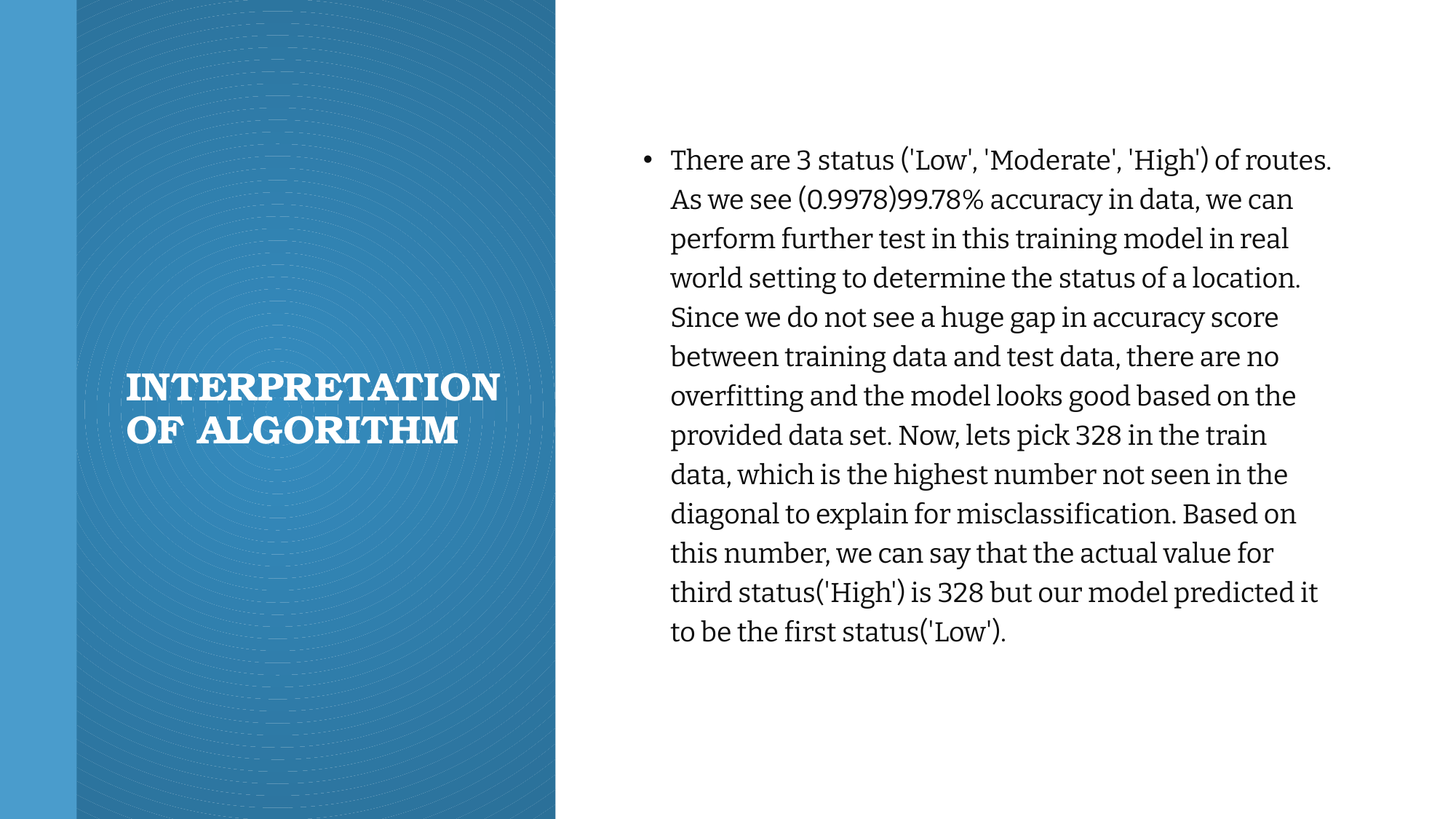

# Interpretation of Algorithm
There are 3 status ('Low', 'Moderate', 'High') of routes. As we see (0.9978)99.78% accuracy in data, we can perform further test in this training model in real world setting to determine the status of a location. Since we do not see a huge gap in accuracy score between training data and test data, there are no overfitting and the model looks good based on the provided data set. Now, lets pick 328 in the train data, which is the highest number not seen in the diagonal to explain for misclassification. Based on this number, we can say that the actual value for third status('High') is 328 but our model predicted it to be the first status('Low').